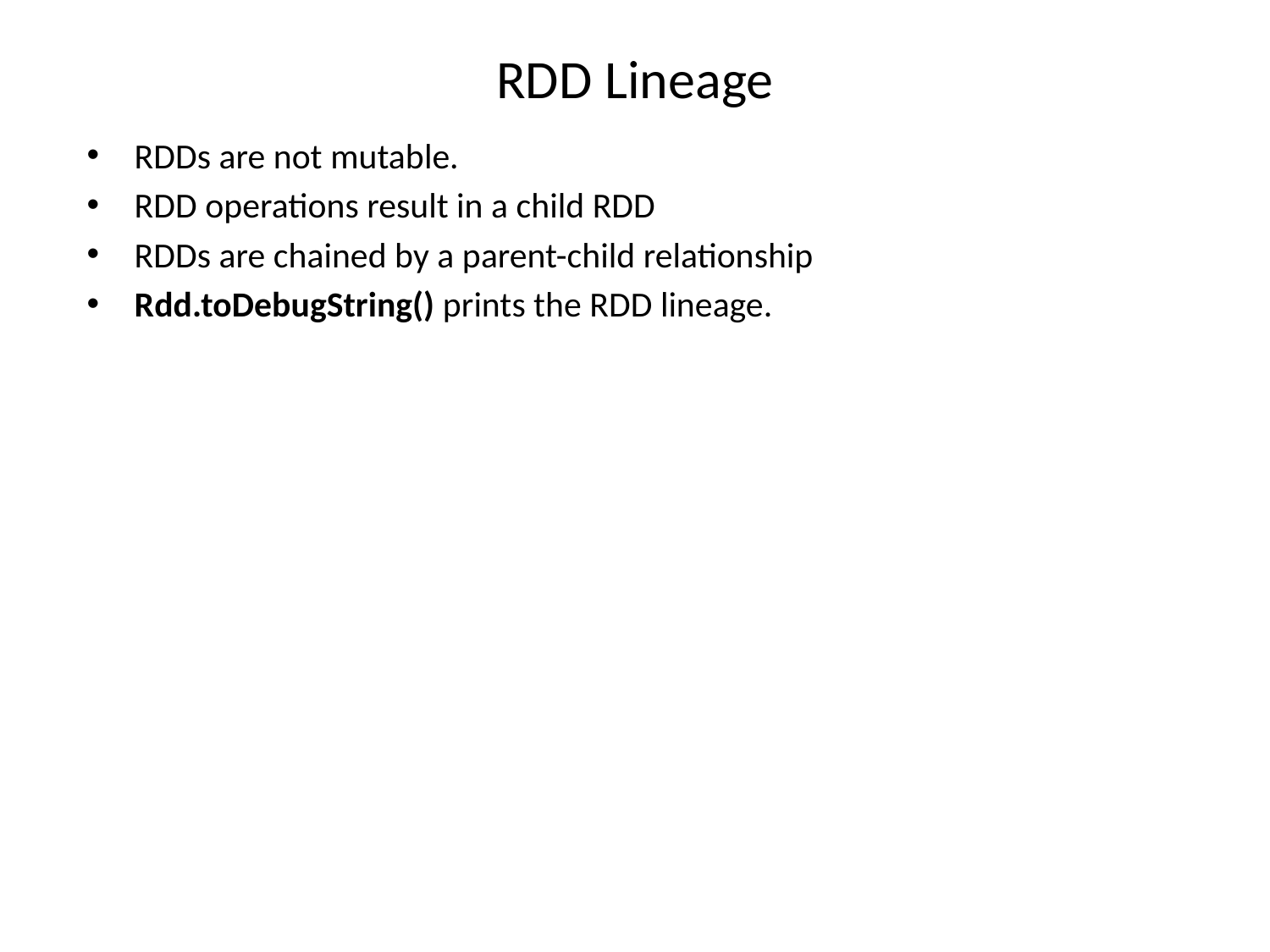

# RDD Lineage
RDDs are not mutable.
RDD operations result in a child RDD
RDDs are chained by a parent-child relationship
Rdd.toDebugString() prints the RDD lineage.